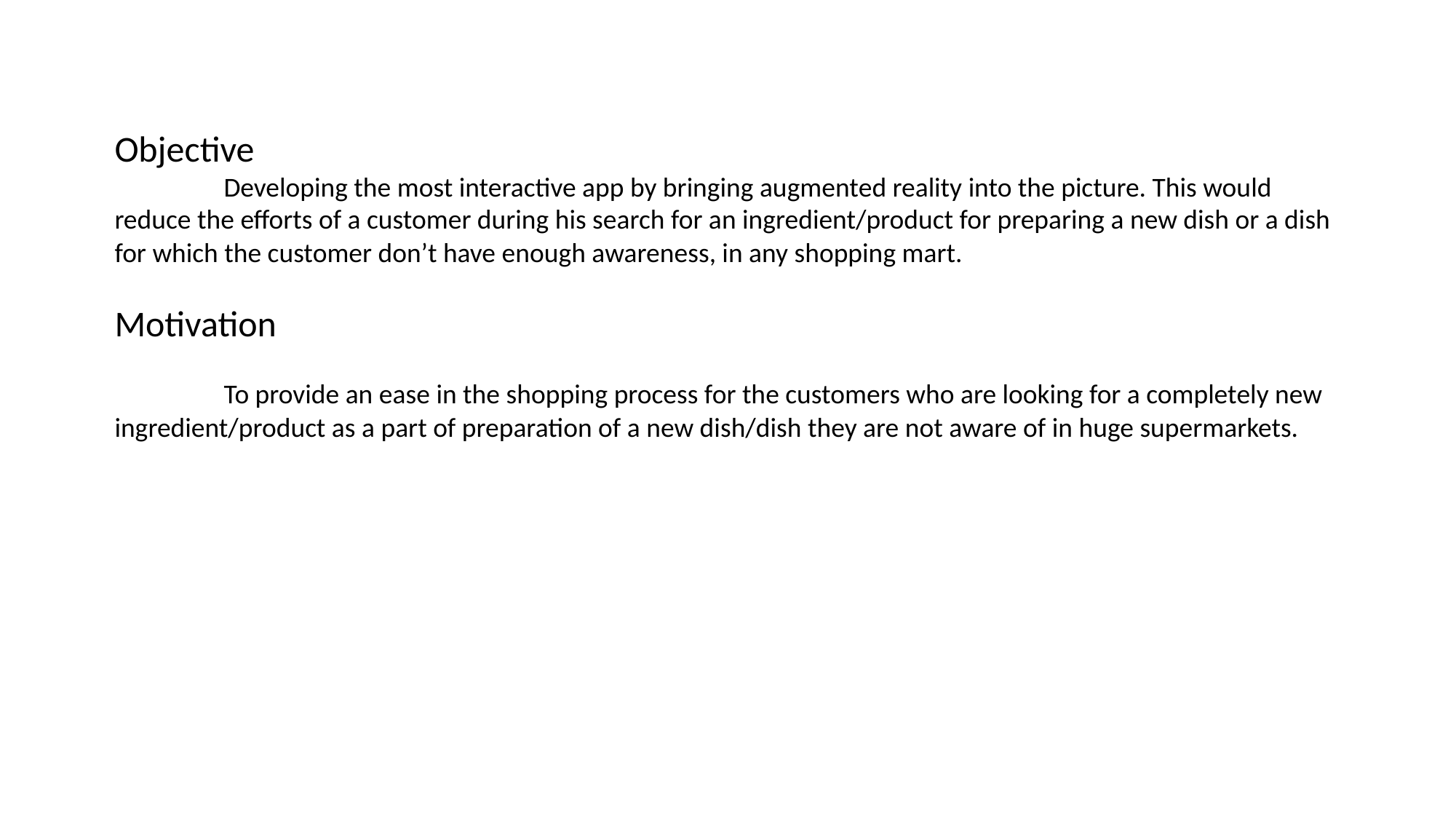

Objective
	Developing the most interactive app by bringing augmented reality into the picture. This would reduce the efforts of a customer during his search for an ingredient/product for preparing a new dish or a dish for which the customer don’t have enough awareness, in any shopping mart.

Motivation

	To provide an ease in the shopping process for the customers who are looking for a completely new ingredient/product as a part of preparation of a new dish/dish they are not aware of in huge supermarkets.